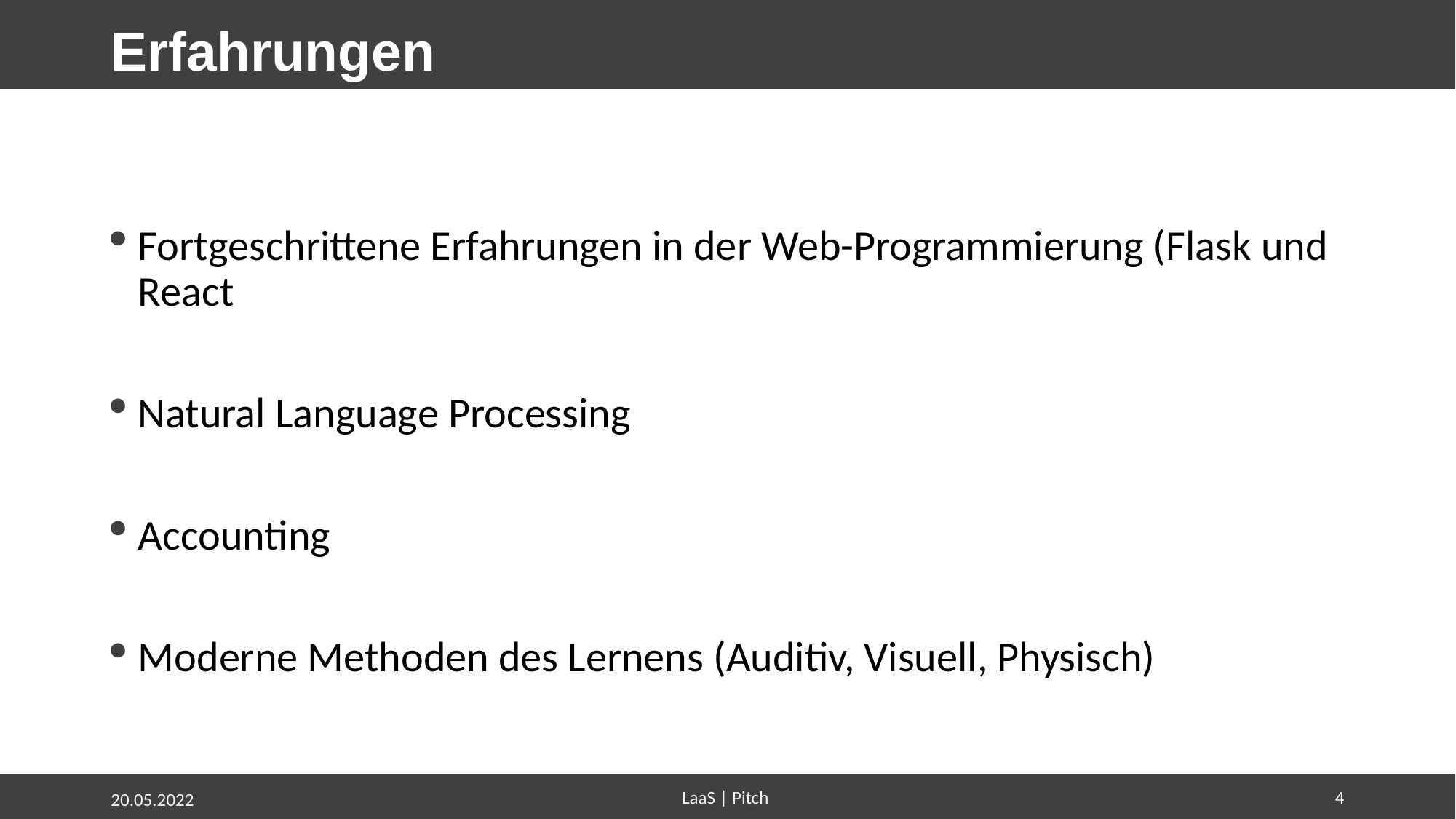

# Erfahrungen
Fortgeschrittene Erfahrungen in der Web-Programmierung (Flask und React

Natural Language Processing

Accounting

Moderne Methoden des Lernens (Auditiv, Visuell, Physisch)

LaaS | Pitch
4
20.05.2022